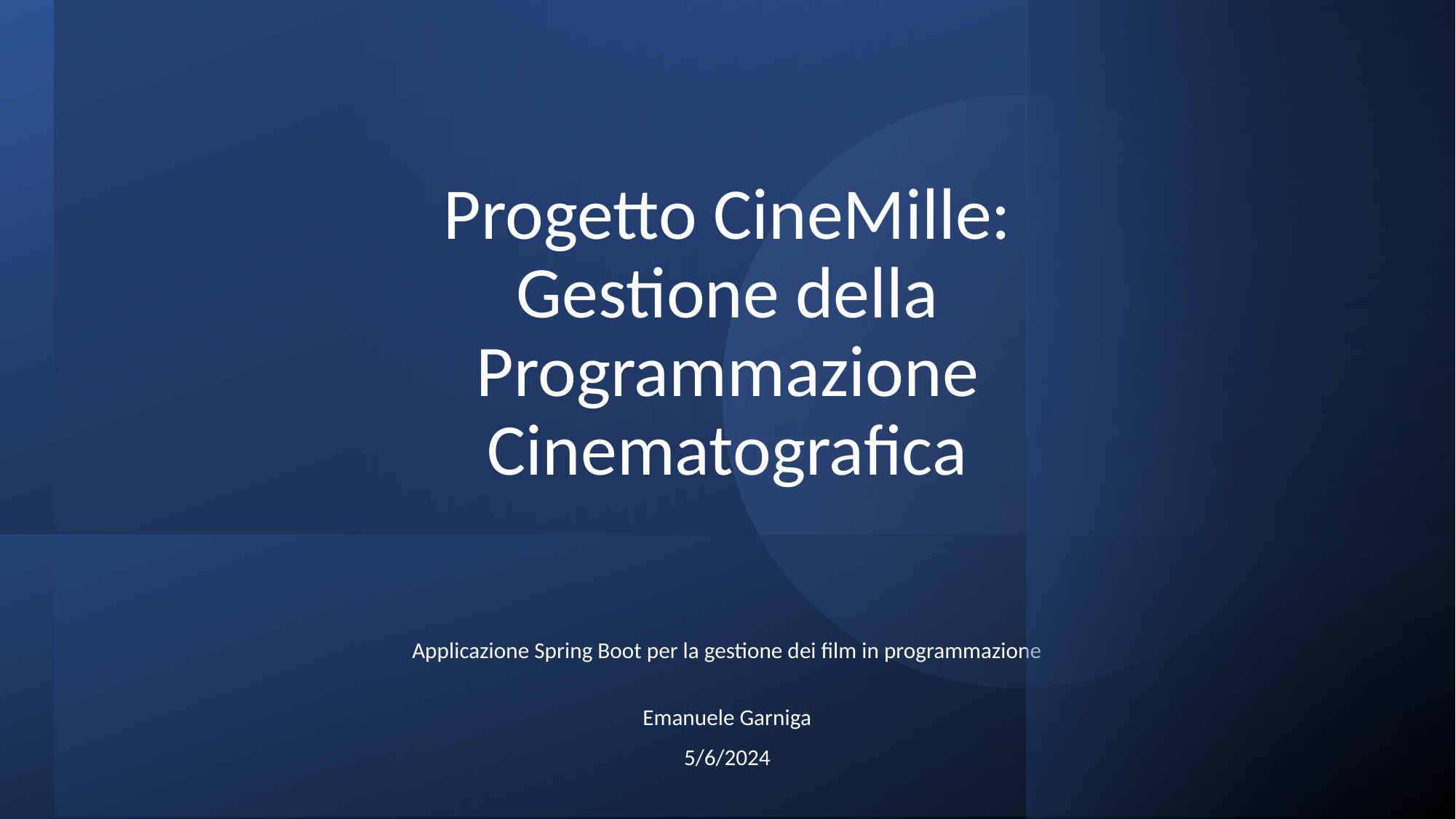

# Progetto CineMille: Gestione della Programmazione Cinematografica

Applicazione Spring Boot per la gestione dei film in programmazione
Emanuele Garniga
5/6/2024